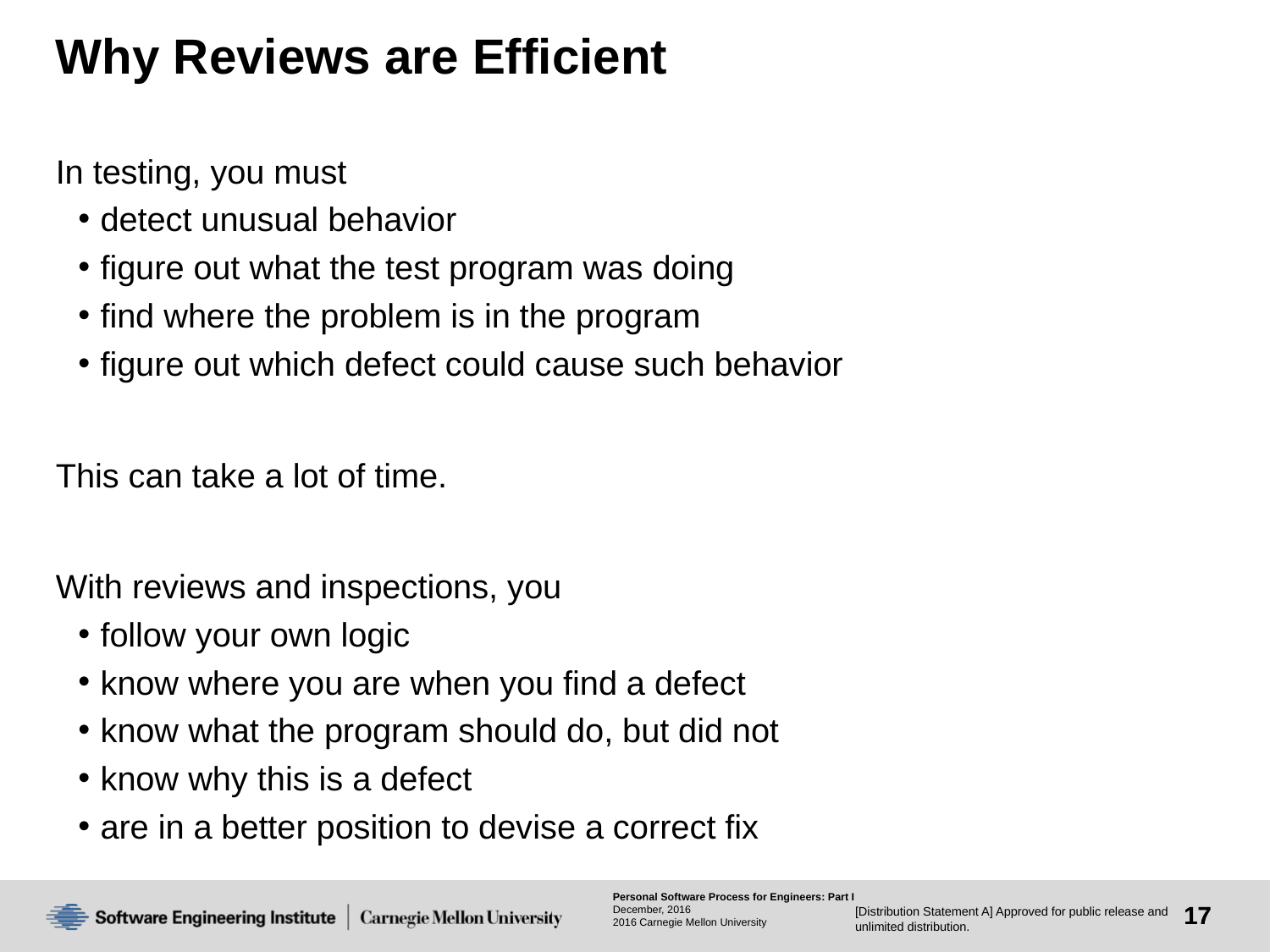

# Why Reviews are Efficient
In testing, you must
detect unusual behavior
figure out what the test program was doing
find where the problem is in the program
figure out which defect could cause such behavior

This can take a lot of time.

With reviews and inspections, you
follow your own logic
know where you are when you find a defect
know what the program should do, but did not
know why this is a defect
are in a better position to devise a correct fix